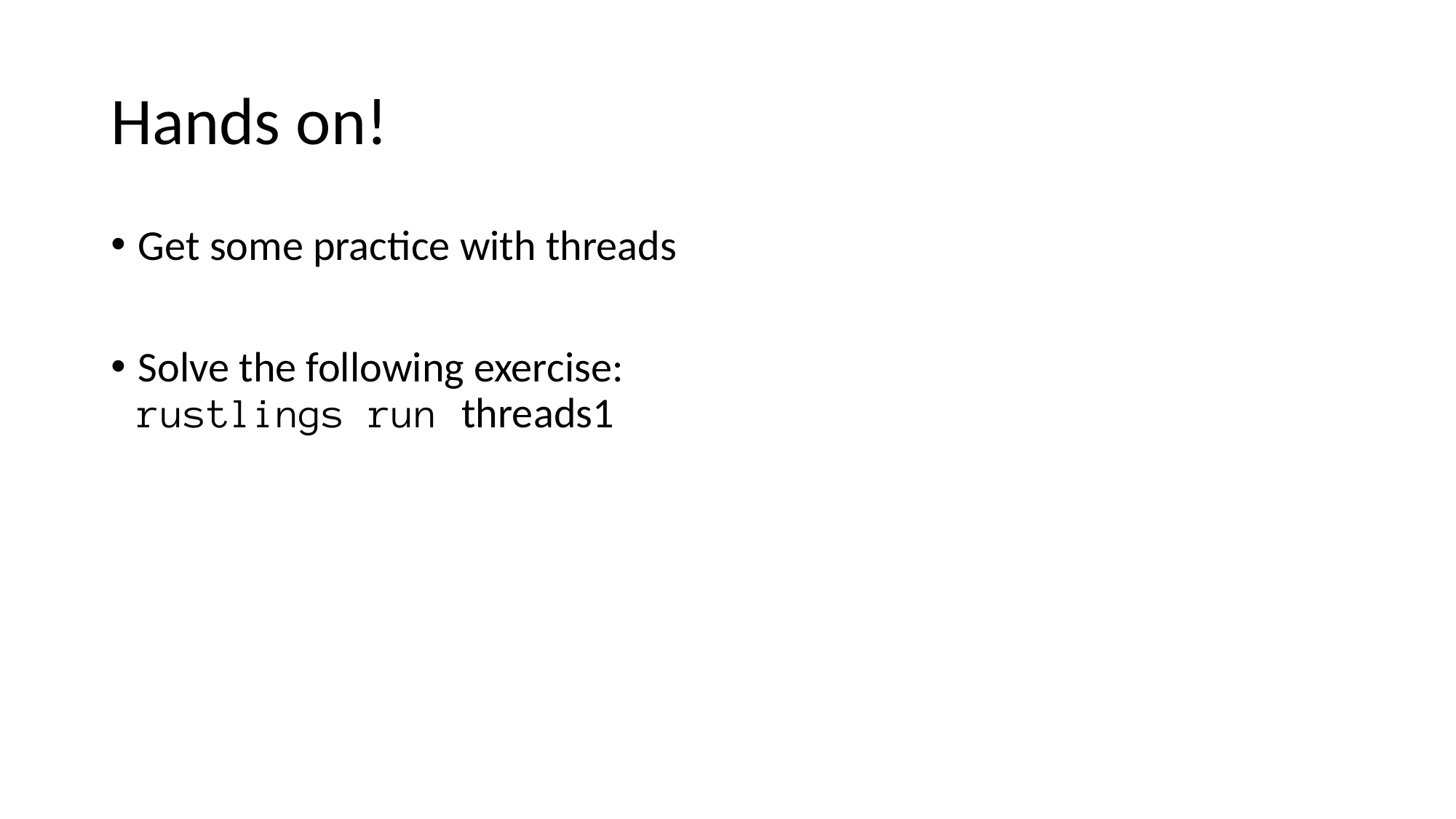

# Hands on!
Get some practice with threads

Solve the following exercise:
rustlings run threads1